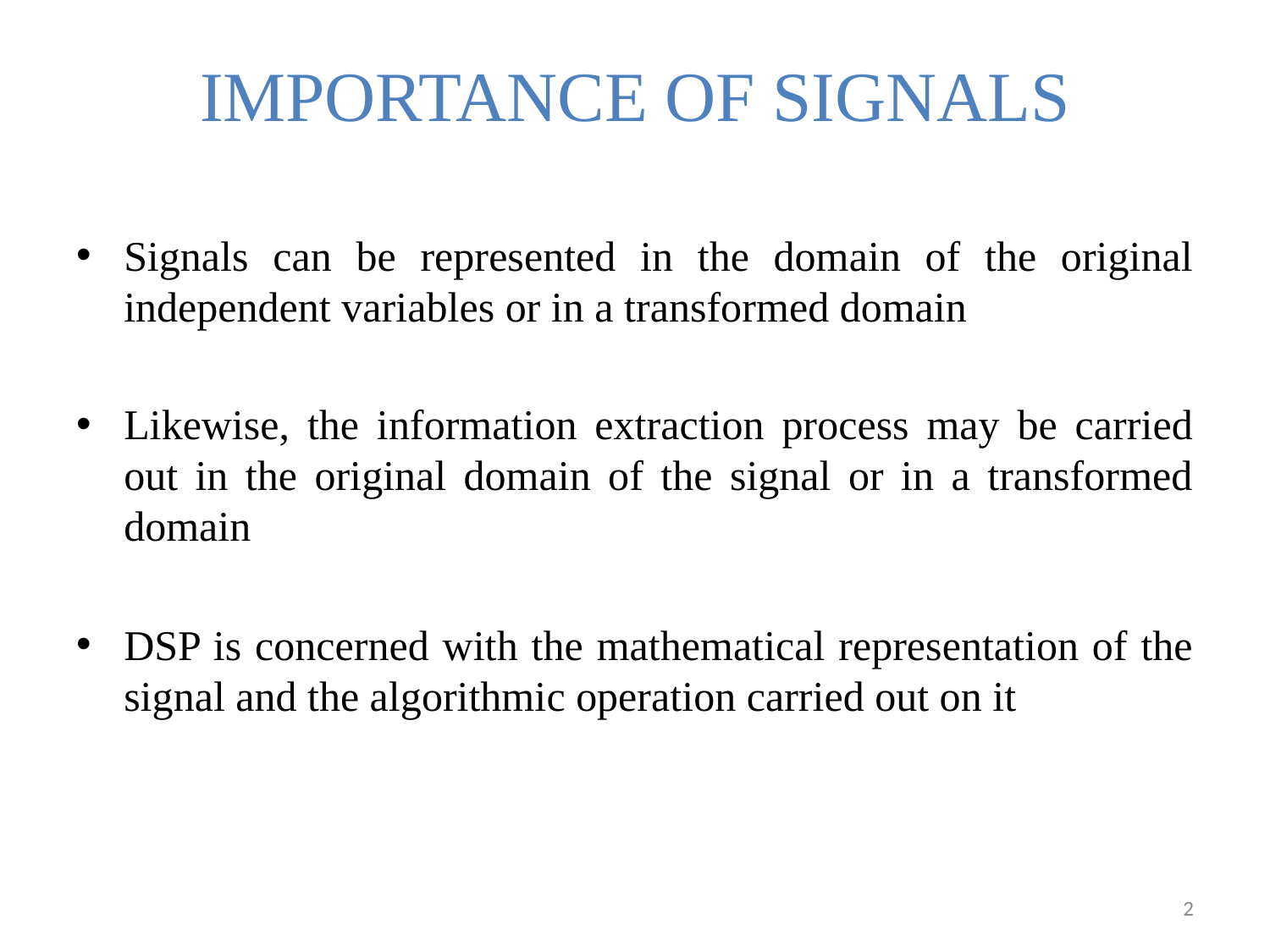

# IMPORTANCE OF SIGNALS
Signals can be represented in the domain of the original independent variables or in a transformed domain

Likewise, the information extraction process may be carried out in the original domain of the signal or in a transformed domain

DSP is concerned with the mathematical representation of the signal and the algorithmic operation carried out on it

2